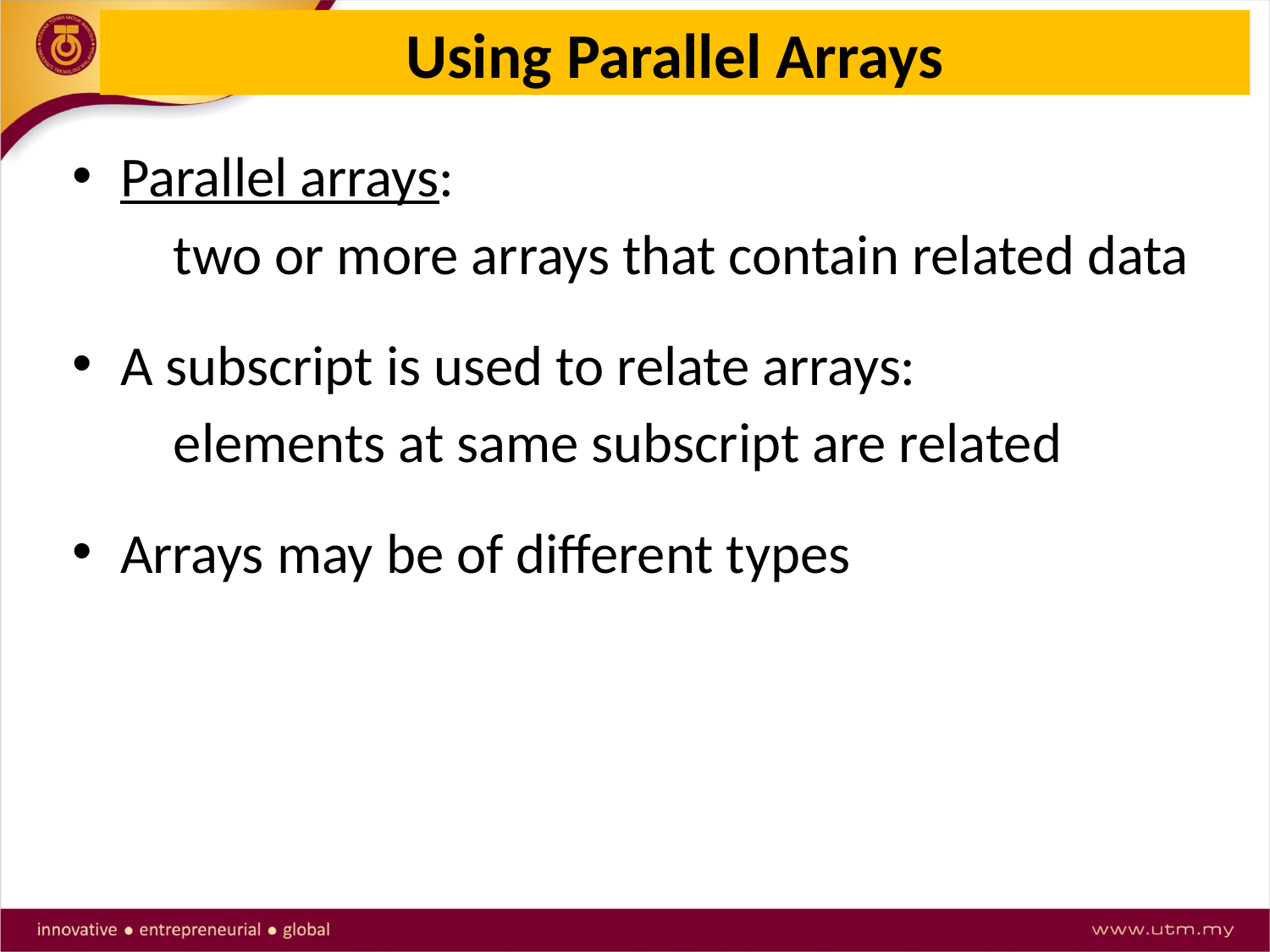

# Using Parallel Arrays
Parallel arrays:                                                         ….two or more arrays that contain related data

A subscript is used to relate arrays:       ….elements at same subscript are related

Arrays may be of different types